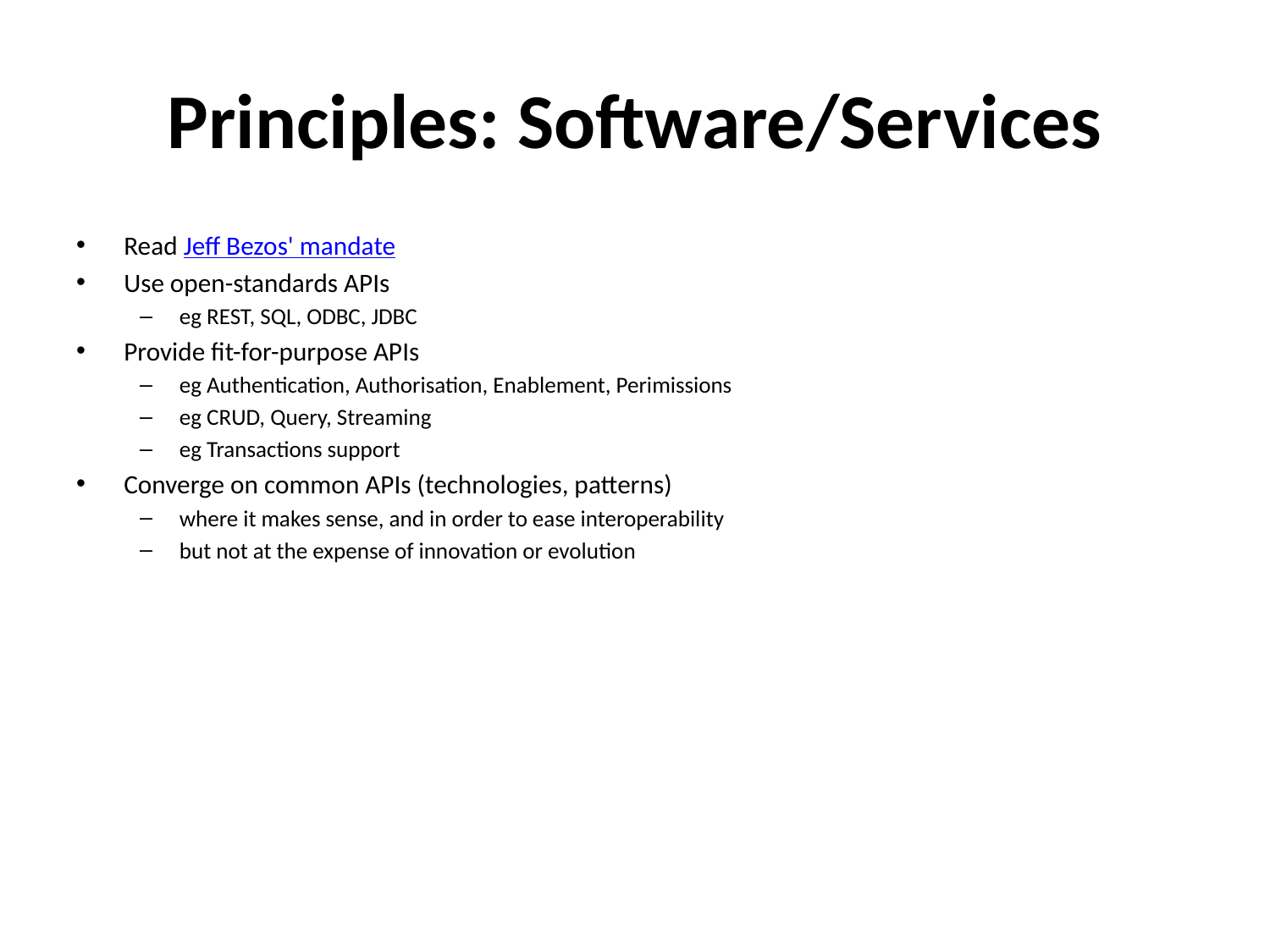

# Principles: Software/Services
Read Jeff Bezos' mandate
Use open-standards APIs
eg REST, SQL, ODBC, JDBC
Provide fit-for-purpose APIs
eg Authentication, Authorisation, Enablement, Perimissions
eg CRUD, Query, Streaming
eg Transactions support
Converge on common APIs (technologies, patterns)
where it makes sense, and in order to ease interoperability
but not at the expense of innovation or evolution